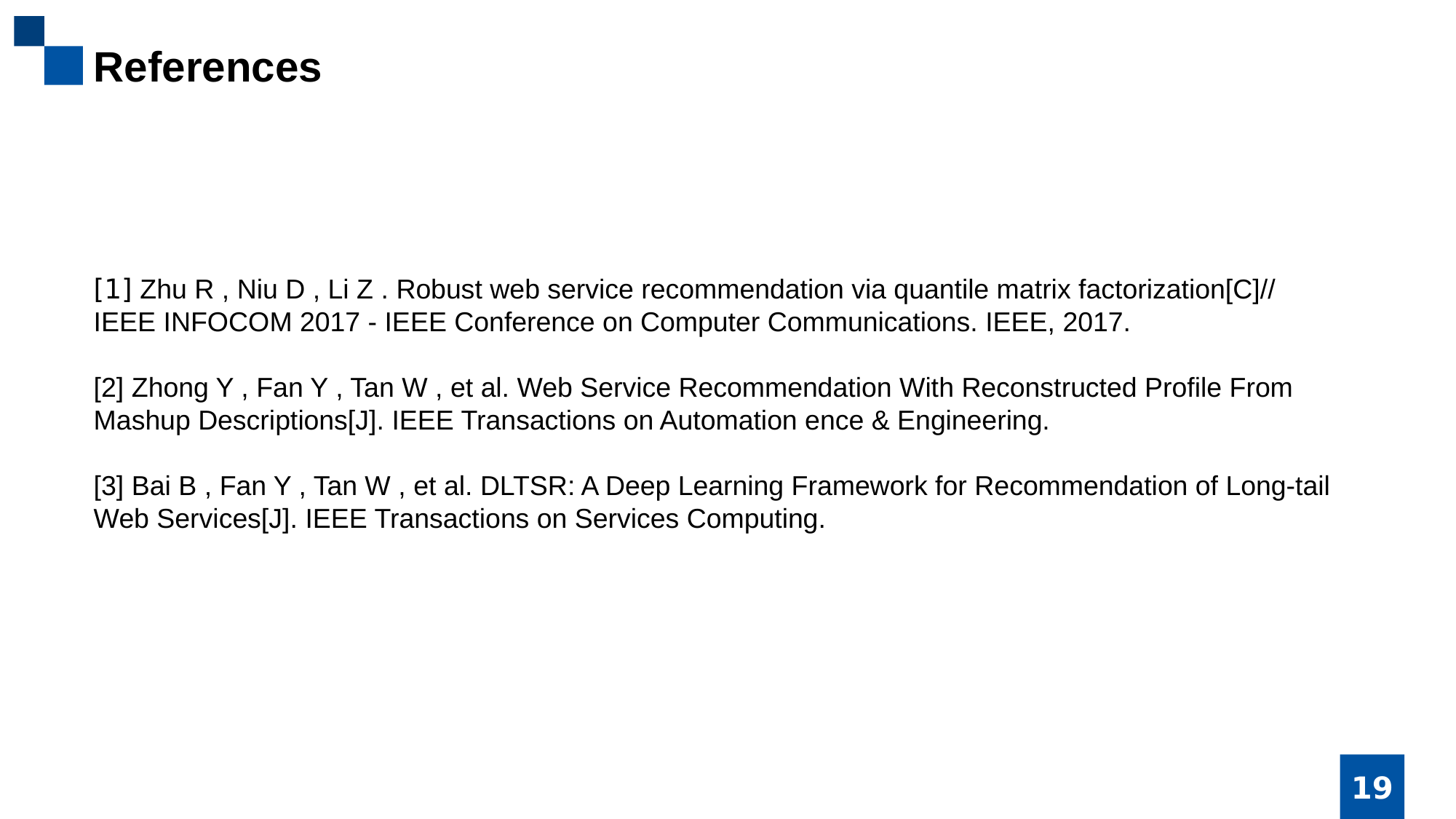

References
[1] Zhu R , Niu D , Li Z . Robust web service recommendation via quantile matrix factorization[C]// IEEE INFOCOM 2017 - IEEE Conference on Computer Communications. IEEE, 2017.

[2] Zhong Y , Fan Y , Tan W , et al. Web Service Recommendation With Reconstructed Profile From Mashup Descriptions[J]. IEEE Transactions on Automation ence & Engineering.

[3] Bai B , Fan Y , Tan W , et al. DLTSR: A Deep Learning Framework for Recommendation of Long-tail Web Services[J]. IEEE Transactions on Services Computing.
19